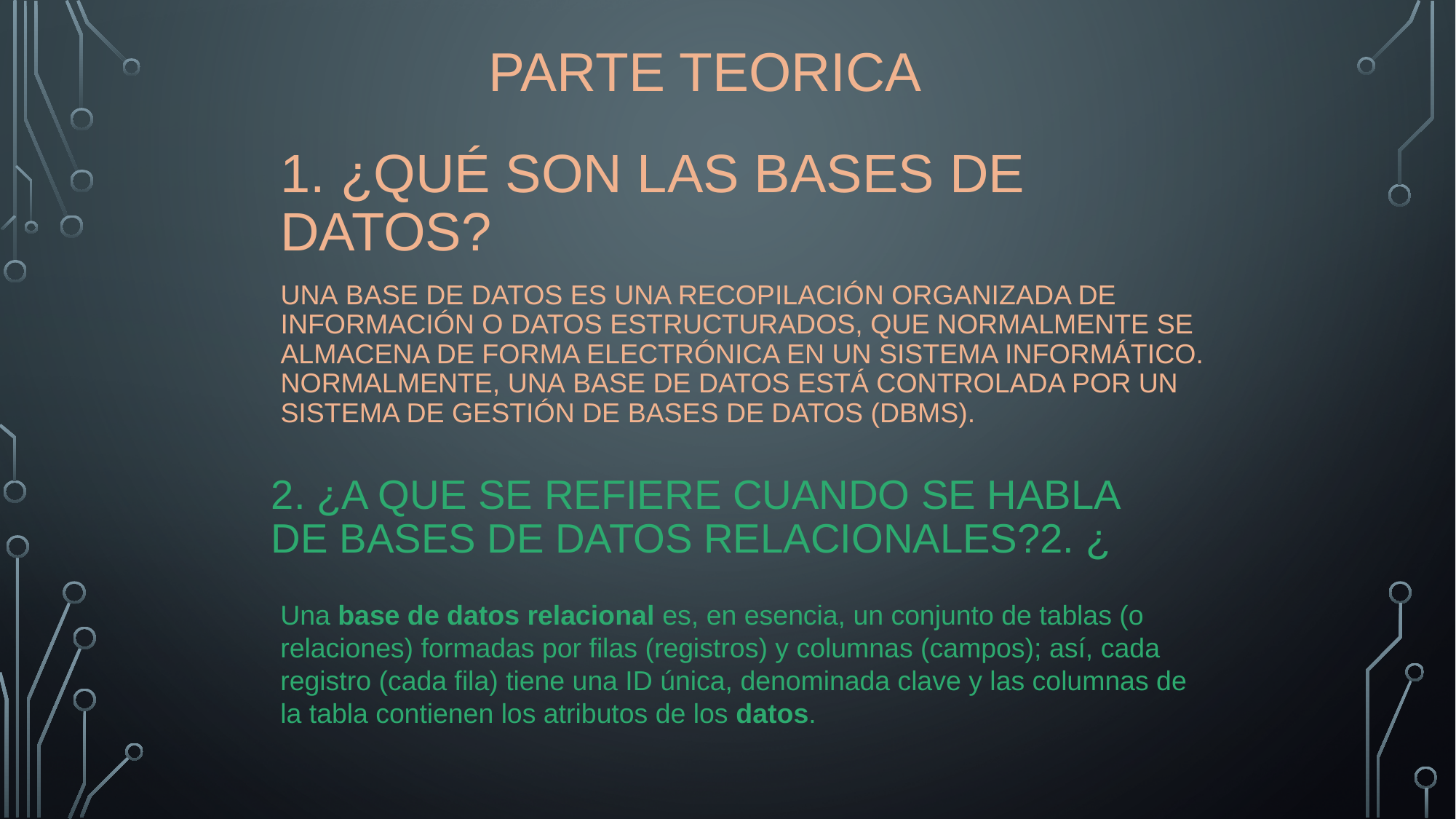

PARTE TEORICA
# 1. ¿Qué son las bases de datos?
Una base de datos es una recopilación organizada de información o datos estructurados, que normalmente se almacena de forma electrónica en un sistema informático. Normalmente, una base de datos está controlada por un sistema de gestión de bases de datos (DBMS).
2. ¿A que se refiere cuando se habla de bases de datos relacionales?2. ¿

Una base de datos relacional es, en esencia, un conjunto de tablas (o relaciones) formadas por filas (registros) y columnas (campos); así, cada registro (cada fila) tiene una ID única, denominada clave y las columnas de la tabla contienen los atributos de los datos.